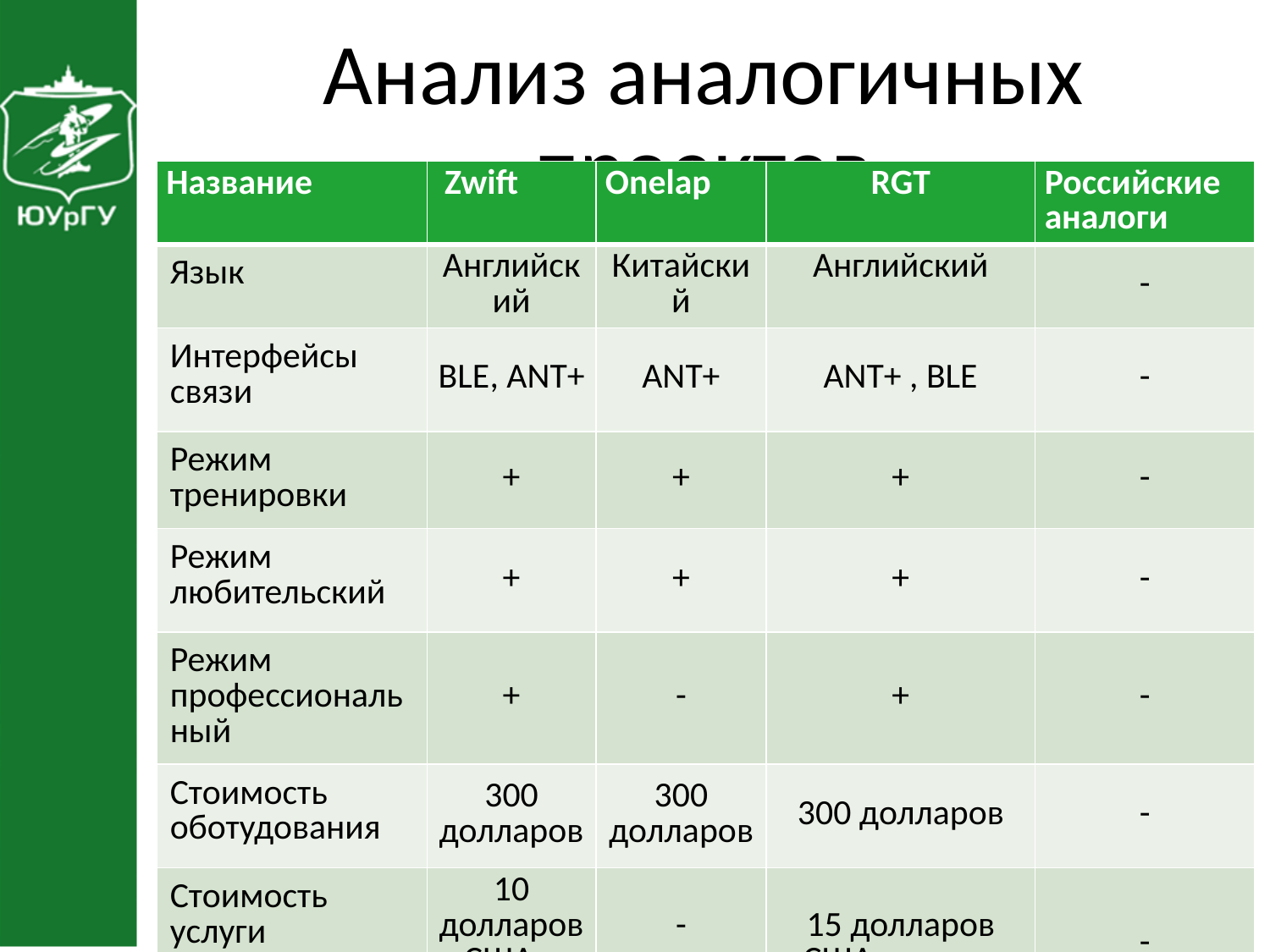

# Анализ аналогичных проектов
| Название | Zwift | Onelap | RGT | Российские аналоги |
| --- | --- | --- | --- | --- |
| Язык | Английский | Китайский | Английский | - |
| Интерфейсы связи | BLE, ANT+ | ANT+ | ANT+ , BLE | - |
| Режим тренировки | + | + | + | - |
| Режим любительский | + | + | + | - |
| Режим профессиональный | + | - | + | - |
| Стоимость оботудования | 300 долларов | 300 долларов | 300 долларов | - |
| Стоимость услуги | 10 долларов США в месяц | - | 15 долларов США в месяц | - |